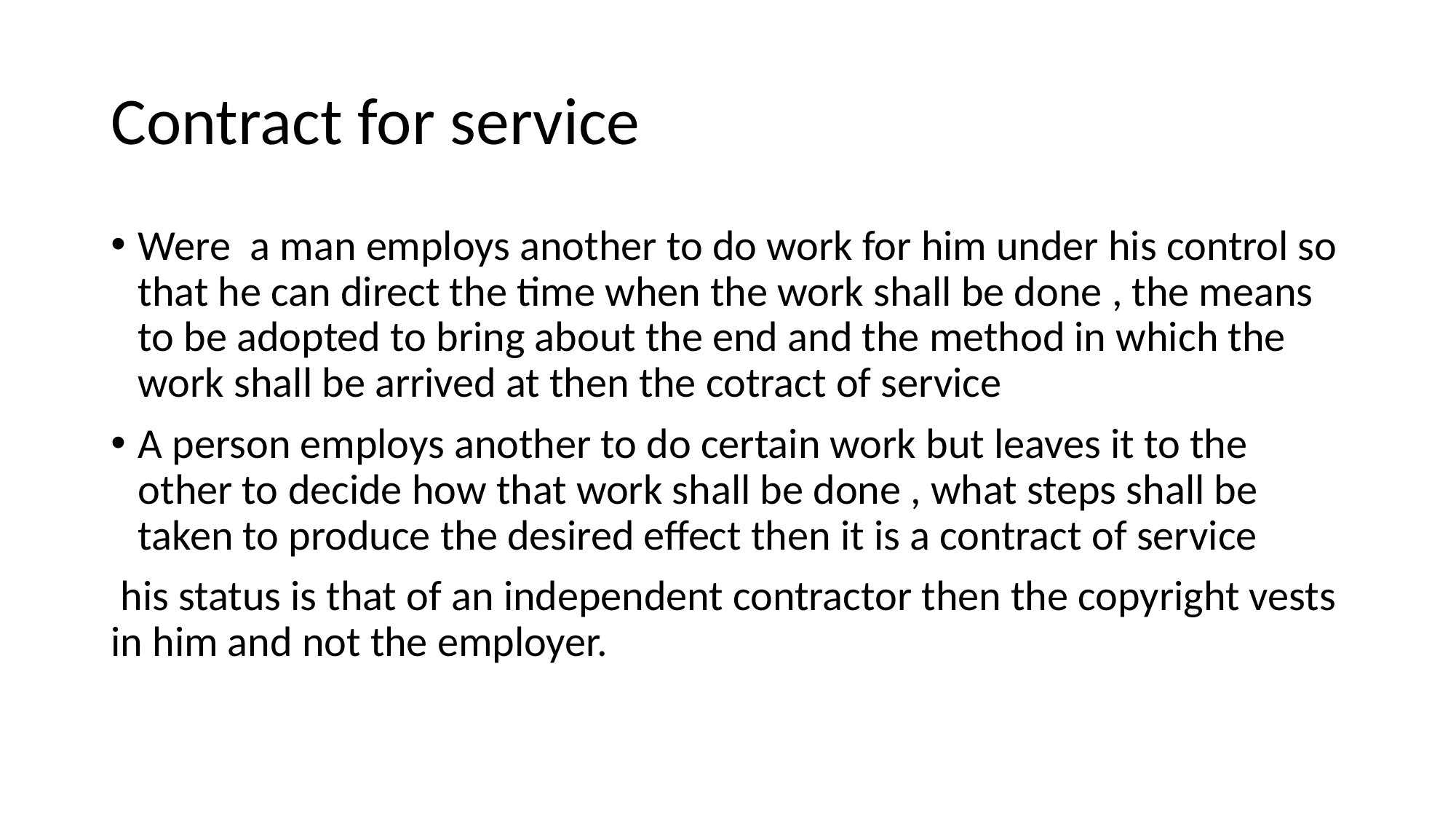

# Contract for service
Were  a man employs another to do work for him under his control so that he can direct the time when the work shall be done , the means to be adopted to bring about the end and the method in which the work shall be arrived at then the cotract of service
A person employs another to do certain work but leaves it to the other to decide how that work shall be done , what steps shall be taken to produce the desired effect then it is a contract of service
 his status is that of an independent contractor then the copyright vests in him and not the employer.